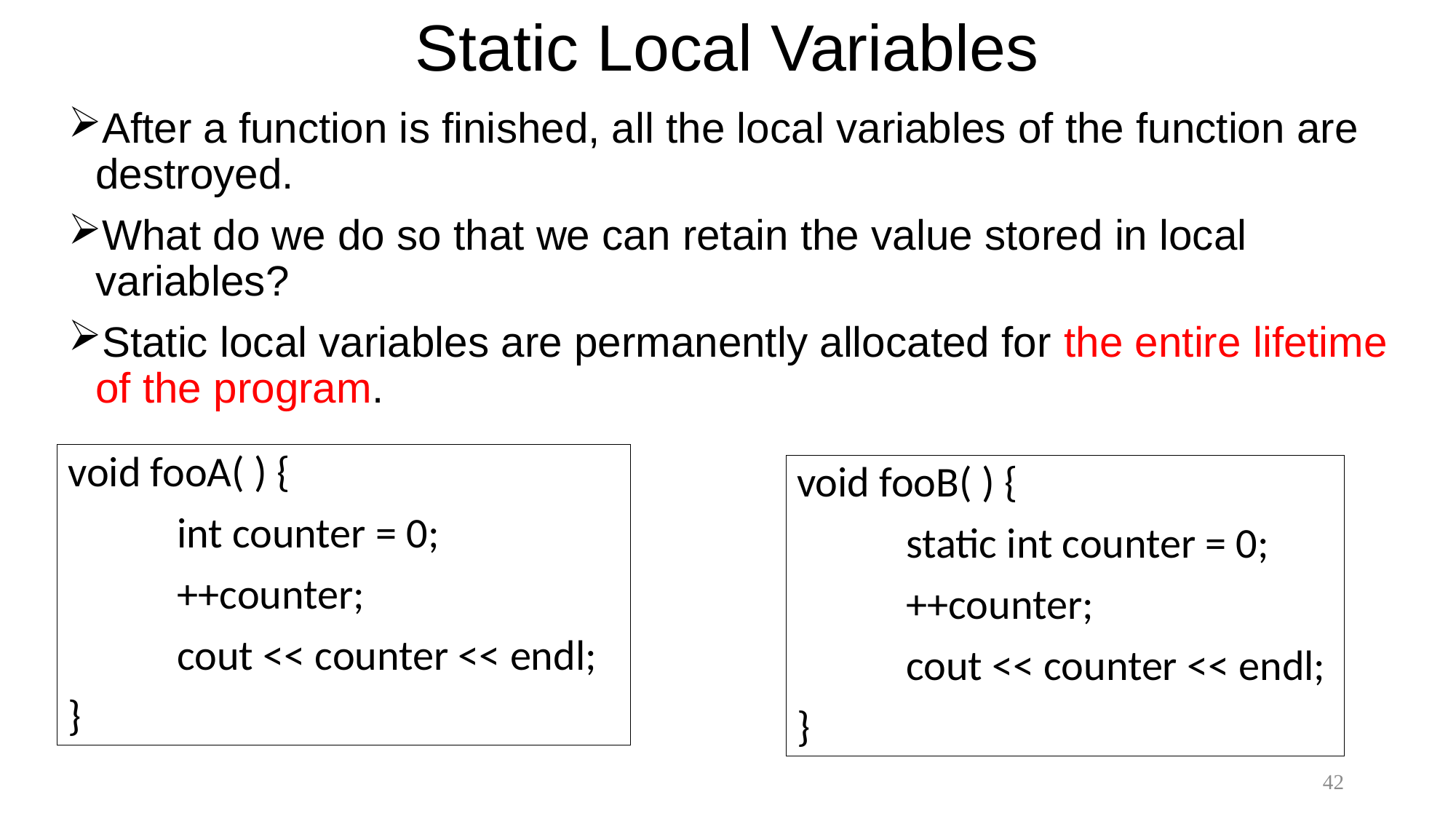

# Static Local Variables
After a function is finished, all the local variables of the function are destroyed.
What do we do so that we can retain the value stored in local variables?
Static local variables are permanently allocated for the entire lifetime of the program.

void fooA( ) {
	int counter = 0;
	++counter;
	cout << counter << endl;
}
void fooB( ) {
	static int counter = 0;
	++counter;
	cout << counter << endl;
}
42